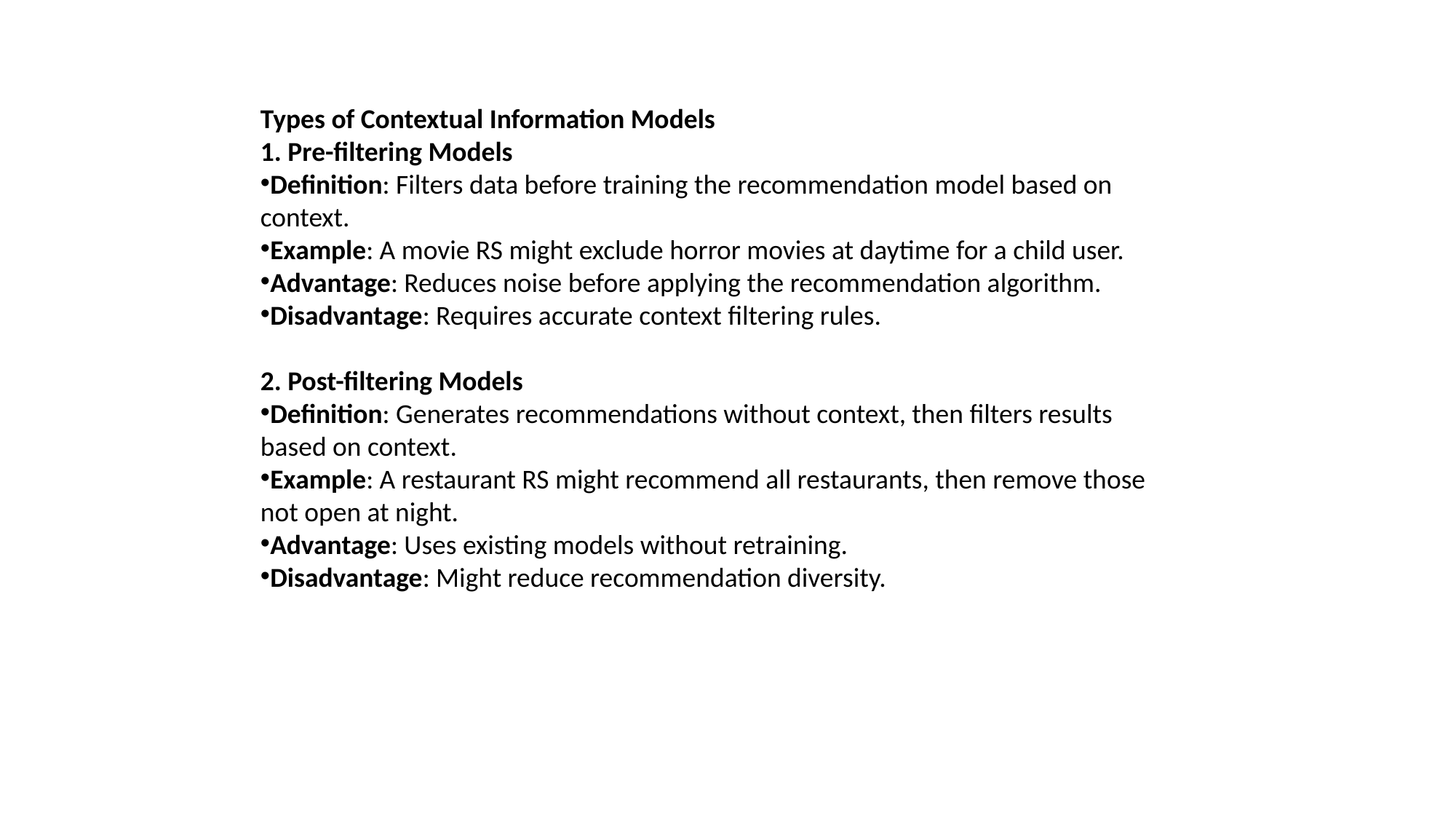

Types of Contextual Information Models
1. Pre-filtering Models
Definition: Filters data before training the recommendation model based on context.
Example: A movie RS might exclude horror movies at daytime for a child user.
Advantage: Reduces noise before applying the recommendation algorithm.
Disadvantage: Requires accurate context filtering rules.

2. Post-filtering Models
Definition: Generates recommendations without context, then filters results based on context.
Example: A restaurant RS might recommend all restaurants, then remove those not open at night.
Advantage: Uses existing models without retraining.
Disadvantage: Might reduce recommendation diversity.